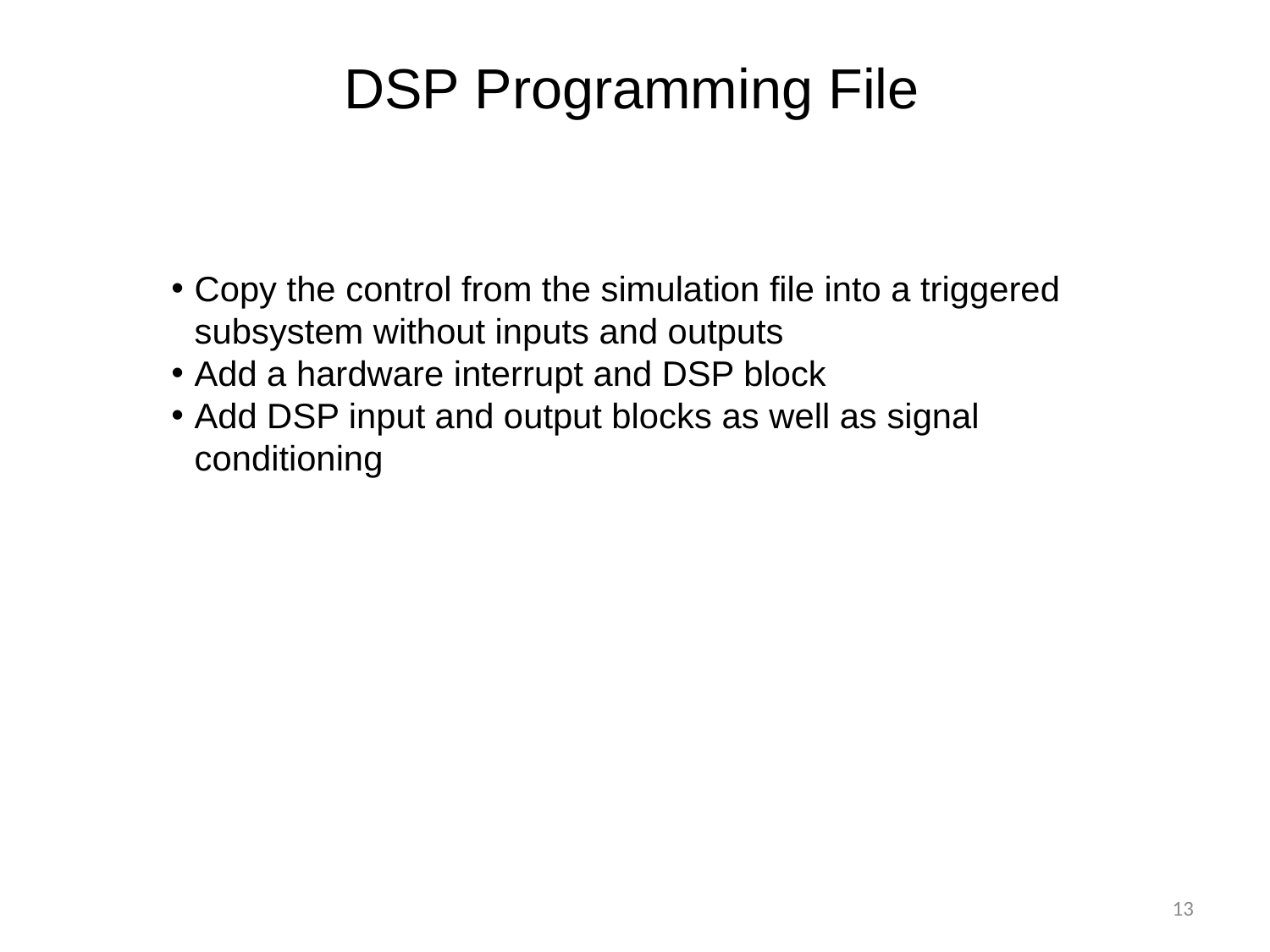

DSP Programming File
Copy the control from the simulation file into a triggered subsystem without inputs and outputs
Add a hardware interrupt and DSP block
Add DSP input and output blocks as well as signal conditioning
13